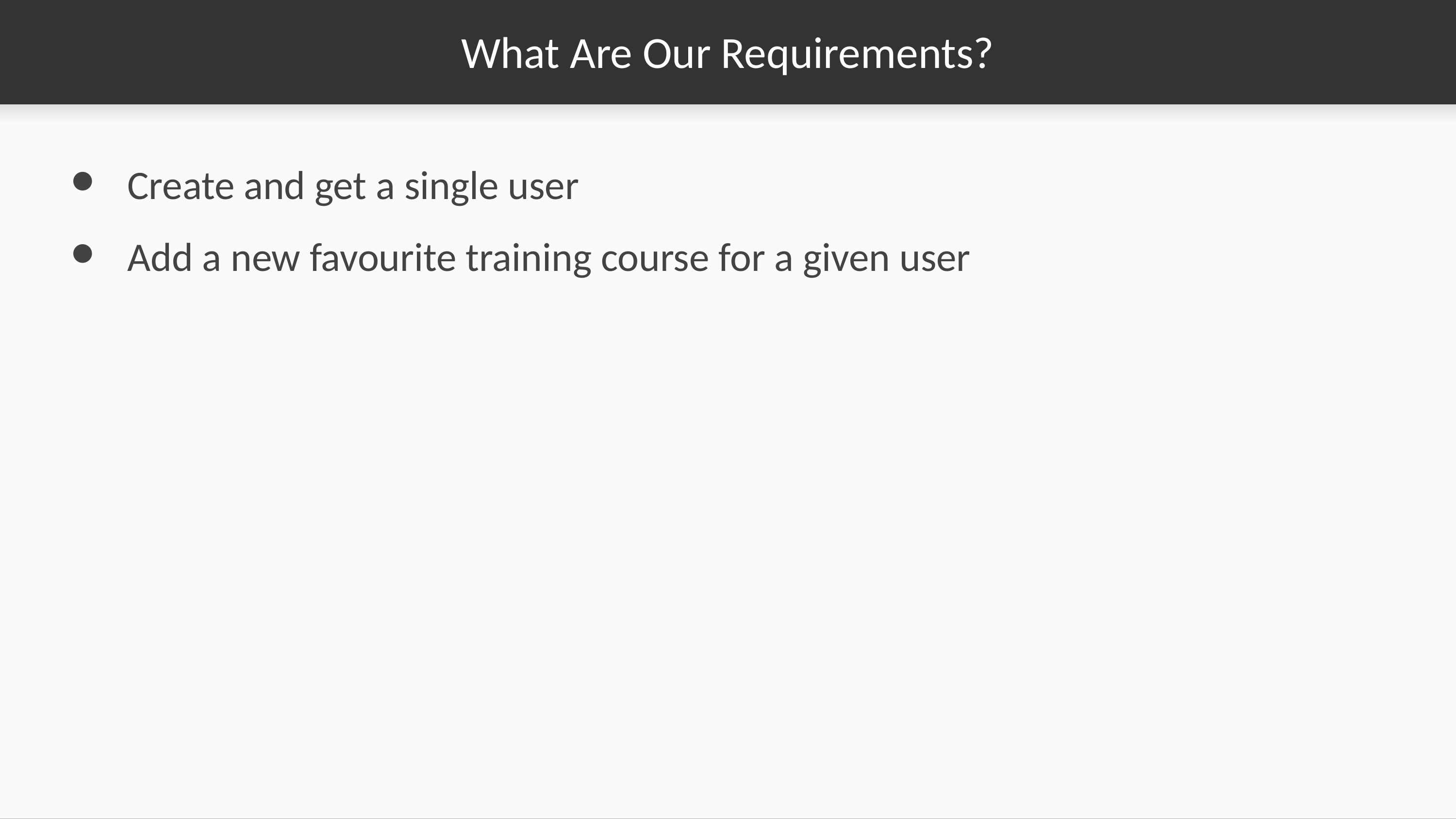

# What Are Our Requirements?
Create and get a single user
Add a new favourite training course for a given user